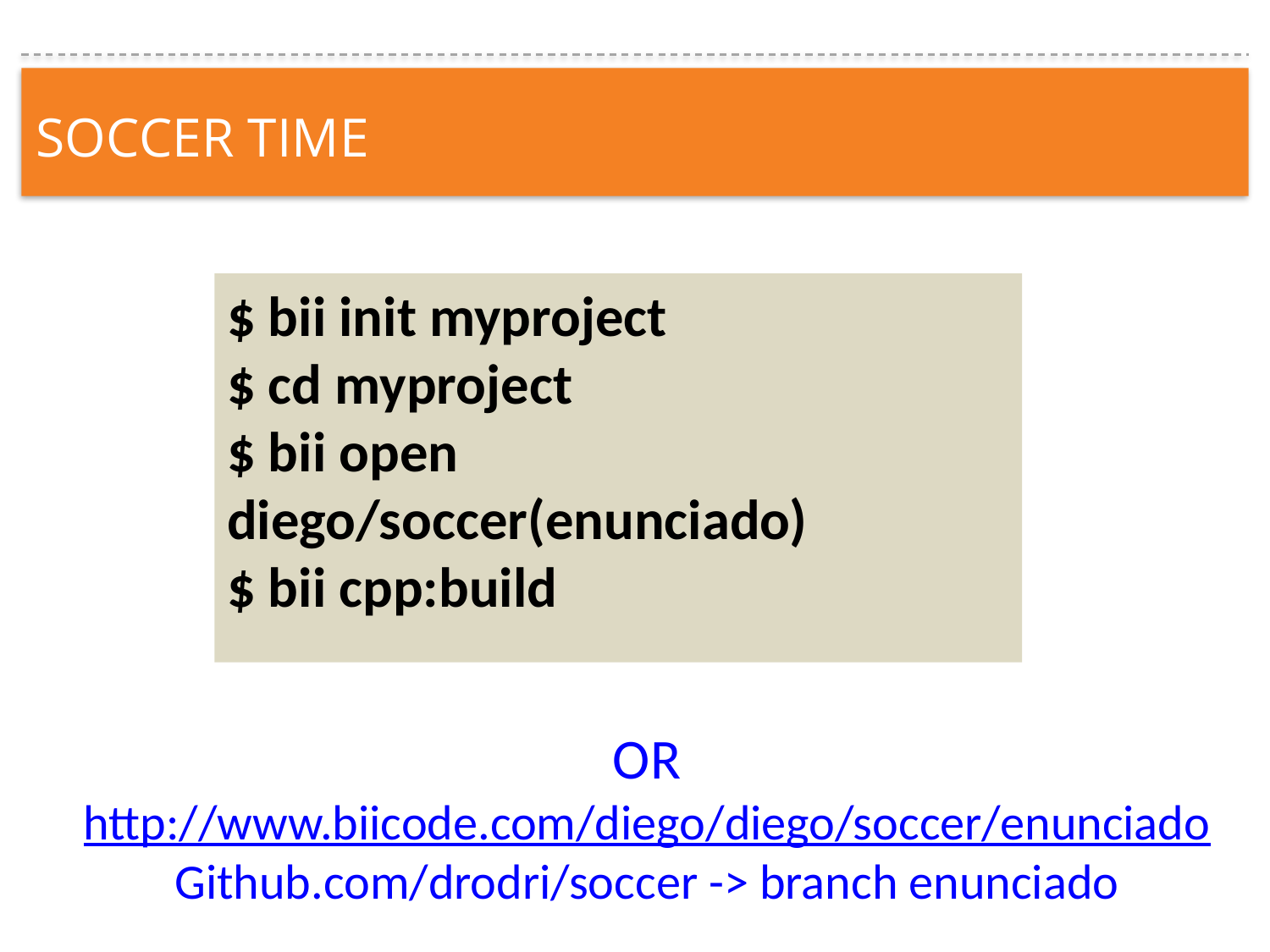

SOCCER TIME
$ bii init myproject
$ cd myproject
$ bii open diego/soccer(enunciado)
$ bii cpp:build

OR
http://www.biicode.com/diego/diego/soccer/enunciado
Github.com/drodri/soccer -> branch enunciado